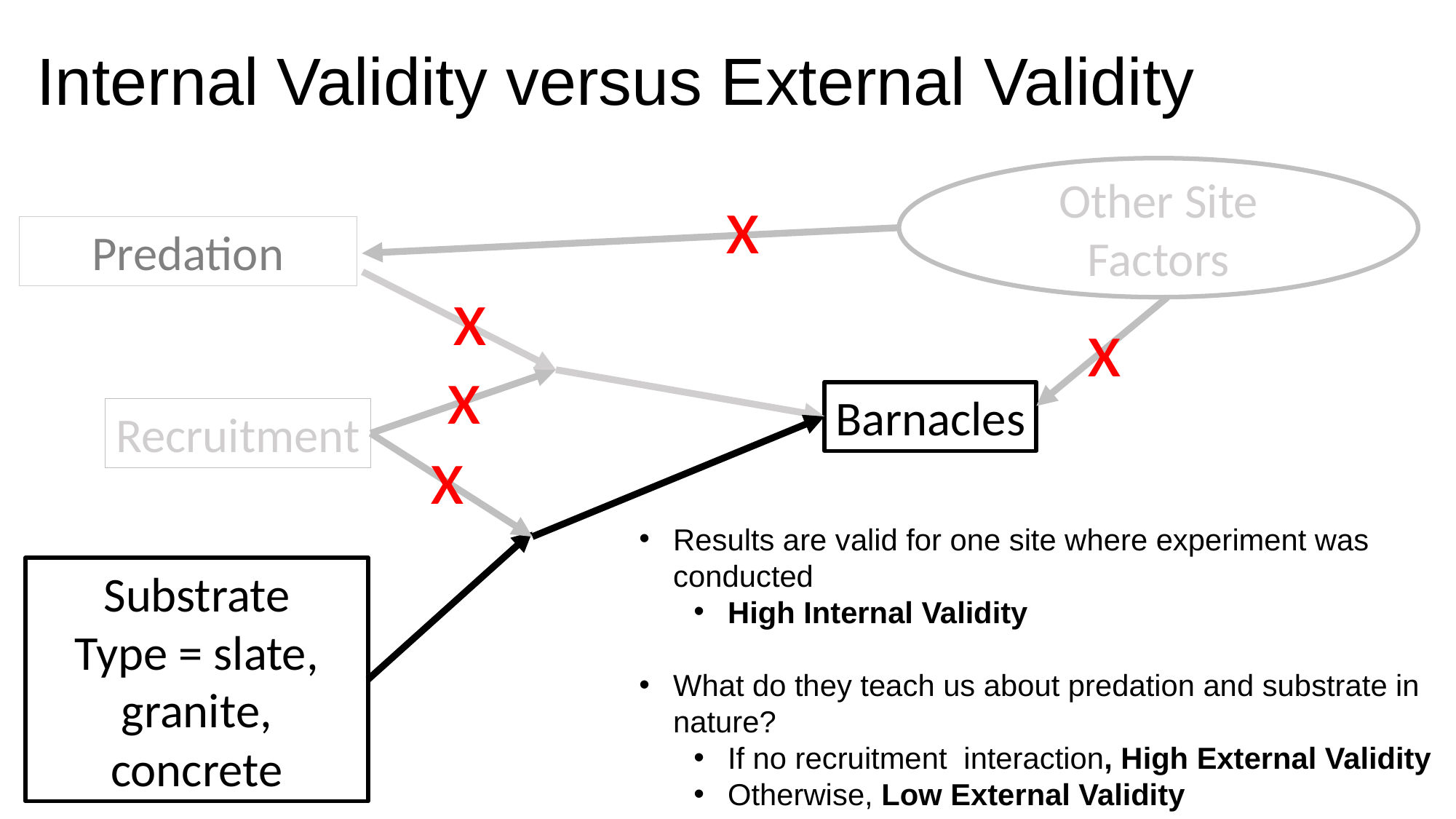

# Internal Validity versus External Validity
Other Site Factors
x
Predation
x
x
x
Barnacles
Recruitment
x
Results are valid for one site where experiment was conducted
High Internal Validity

What do they teach us about predation and substrate in nature?
If no recruitment  interaction, High External Validity
Otherwise, Low External Validity
Substrate
Type = slate, granite, concrete